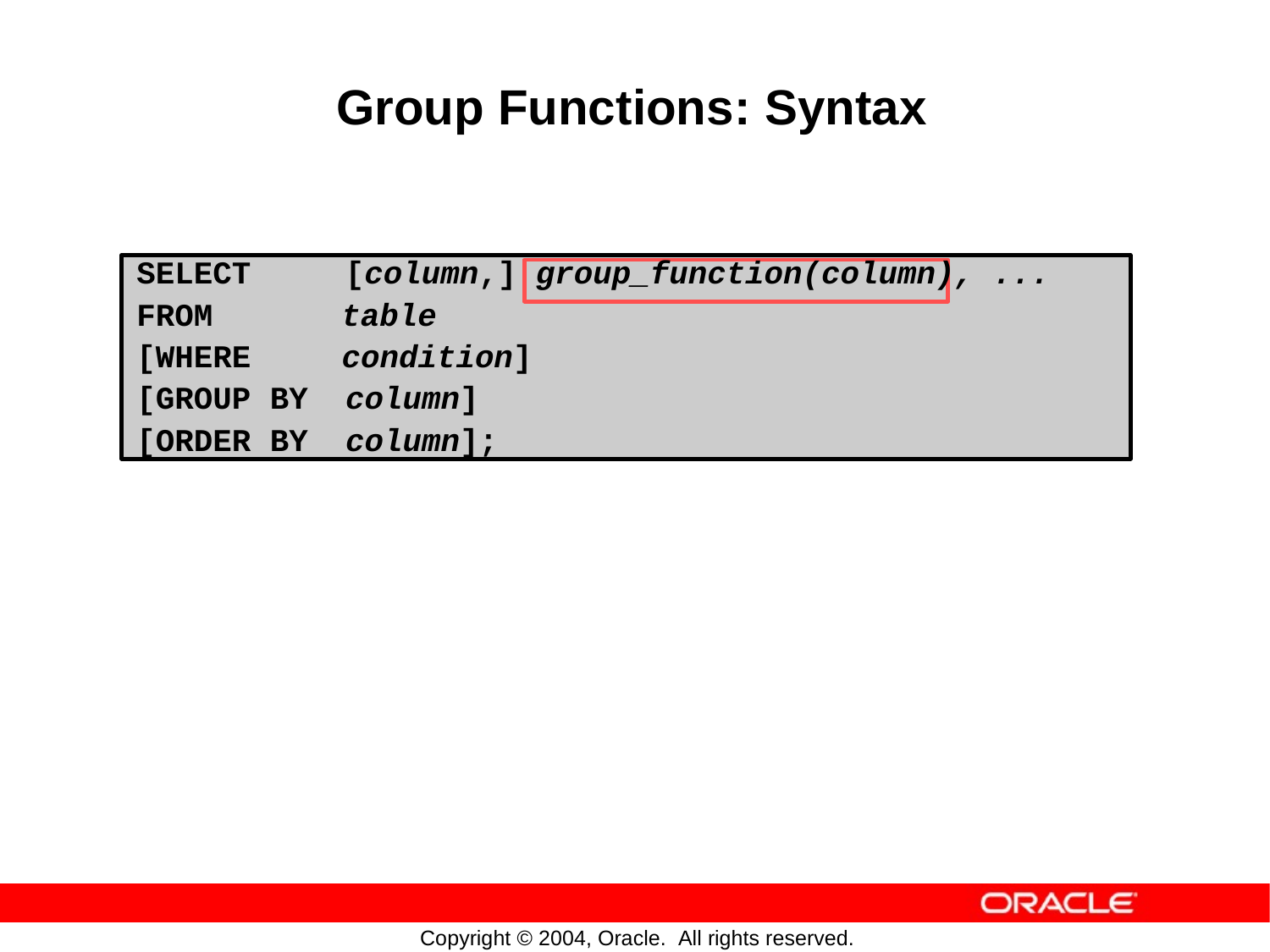

Group
Functions:
Syntax

SELECT    [column,] group_function(column), ...
FROM      table
[WHERE    condition]
[GROUP BY column]
[ORDER BY column];

Copyright © 2004, Oracle.  All rights reserved.